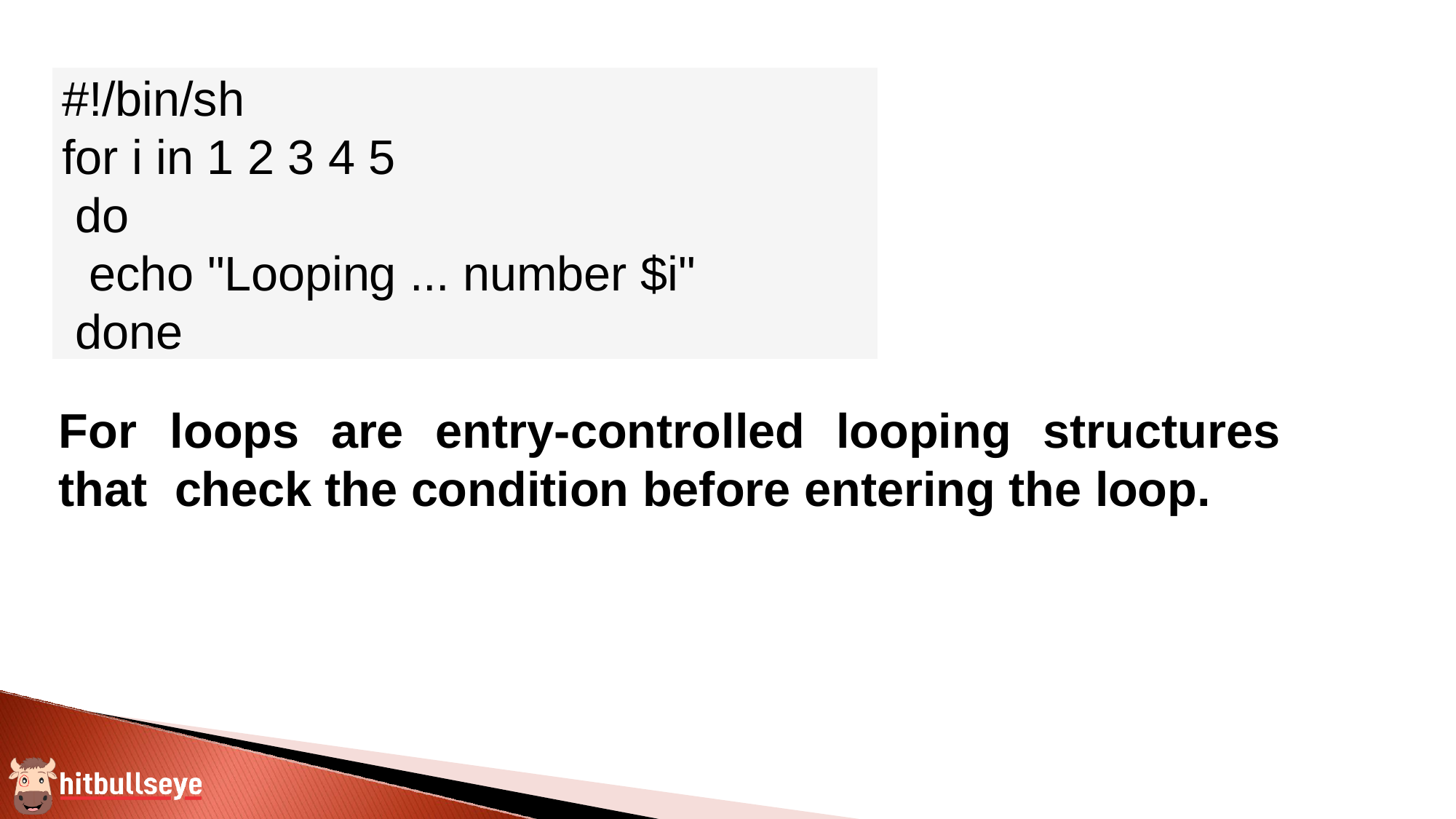

#!/bin/sh
for i in 1 2 3 4 5  do
echo "Looping ... number $i"  done
For	loops	are	entry-controlled	looping	structures	that  check the condition before entering the loop.